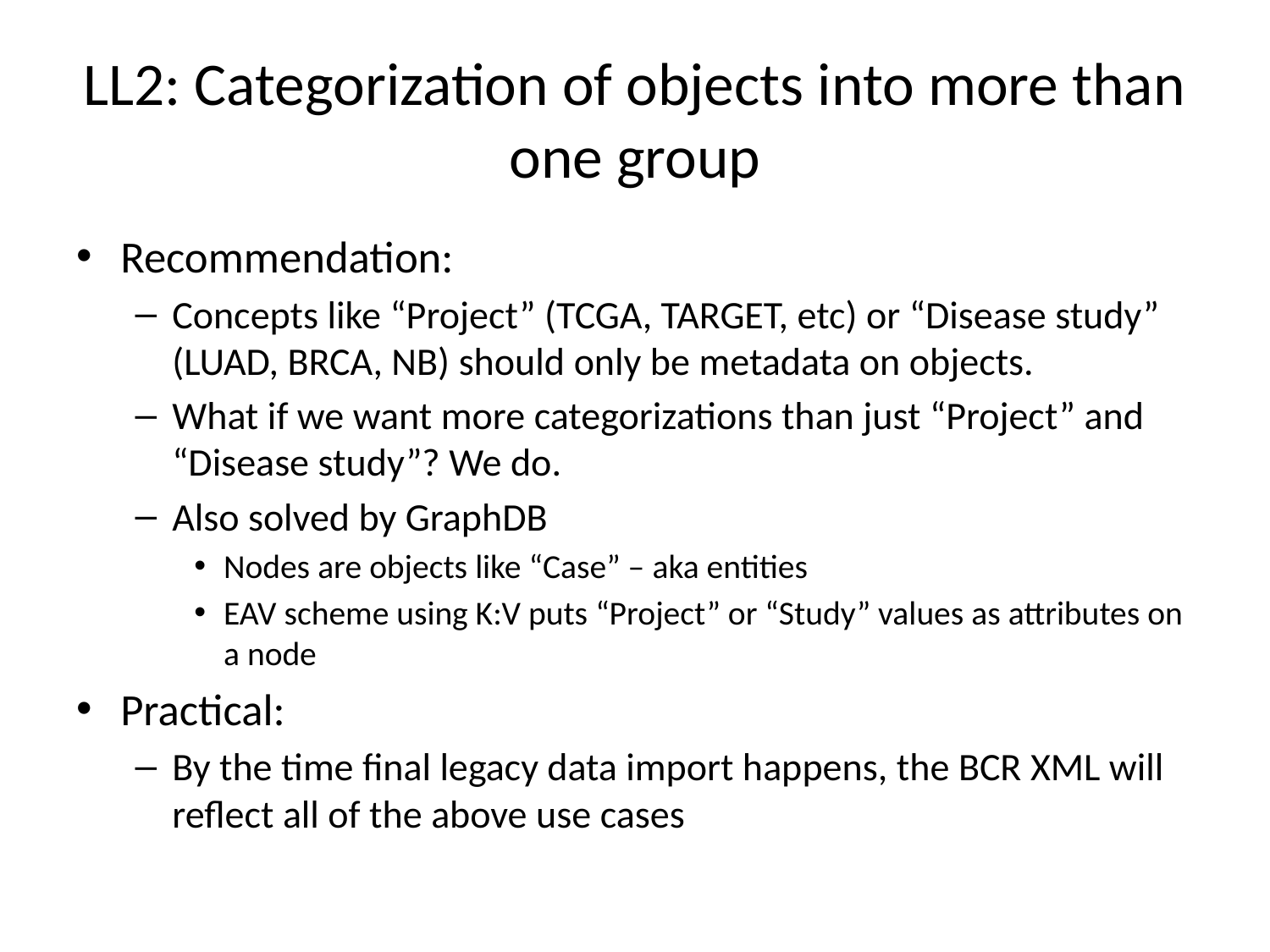

# LL2: Categorization of objects into more than one group
Recommendation:
Concepts like “Project” (TCGA, TARGET, etc) or “Disease study” (LUAD, BRCA, NB) should only be metadata on objects.
What if we want more categorizations than just “Project” and “Disease study”? We do.
Also solved by GraphDB
Nodes are objects like “Case” – aka entities
EAV scheme using K:V puts “Project” or “Study” values as attributes on a node
Practical:
By the time final legacy data import happens, the BCR XML will reflect all of the above use cases